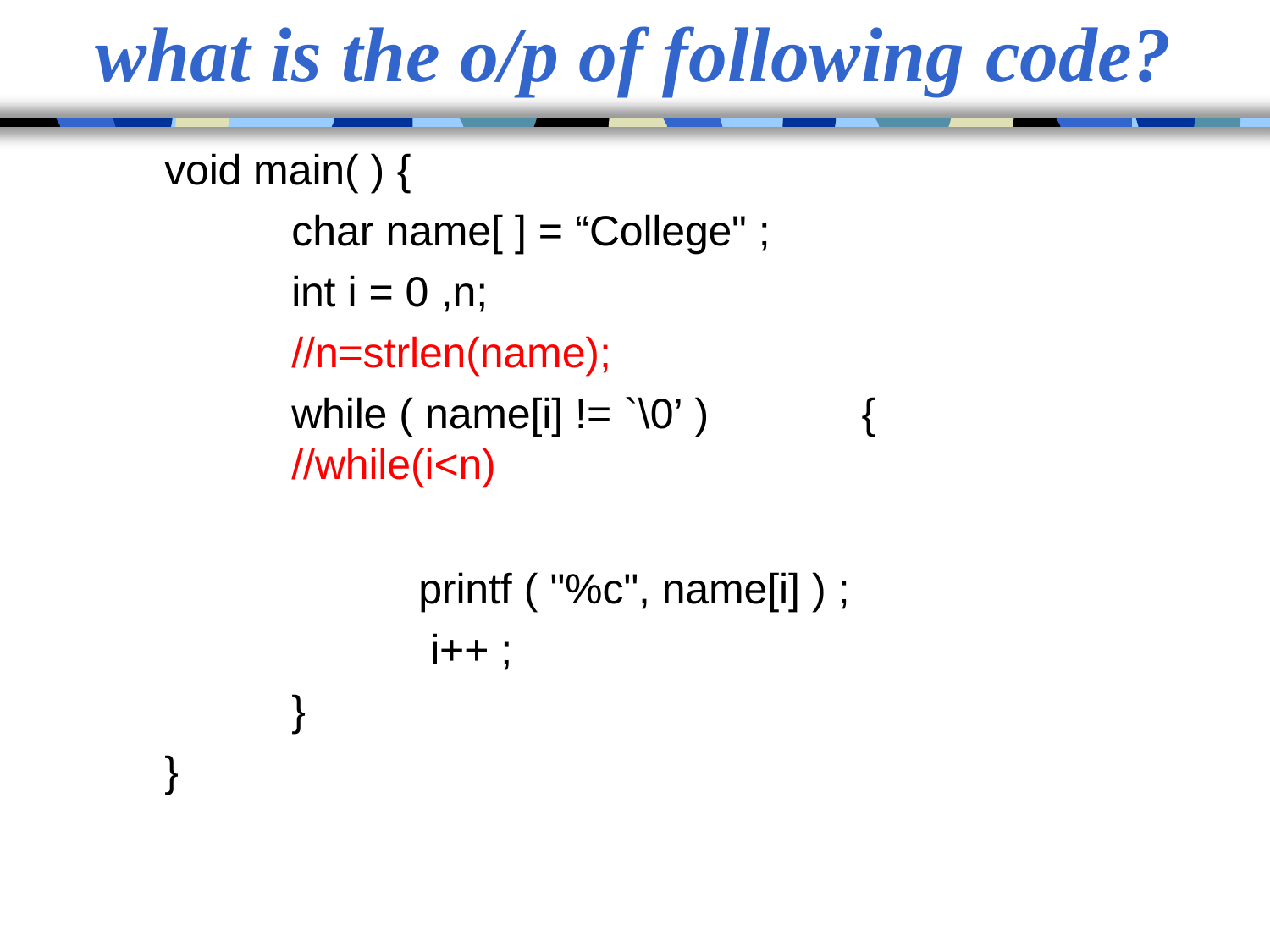

# what is the o/p of following code?
void main( ) {
char name[ ] = “College" ;
int i = 0 ,n;
//n=strlen(name);
while ( name[i] != `\0’ )	{	//while(i<n)

printf ( "%c", name[i] ) ;  i++ ;
}
}